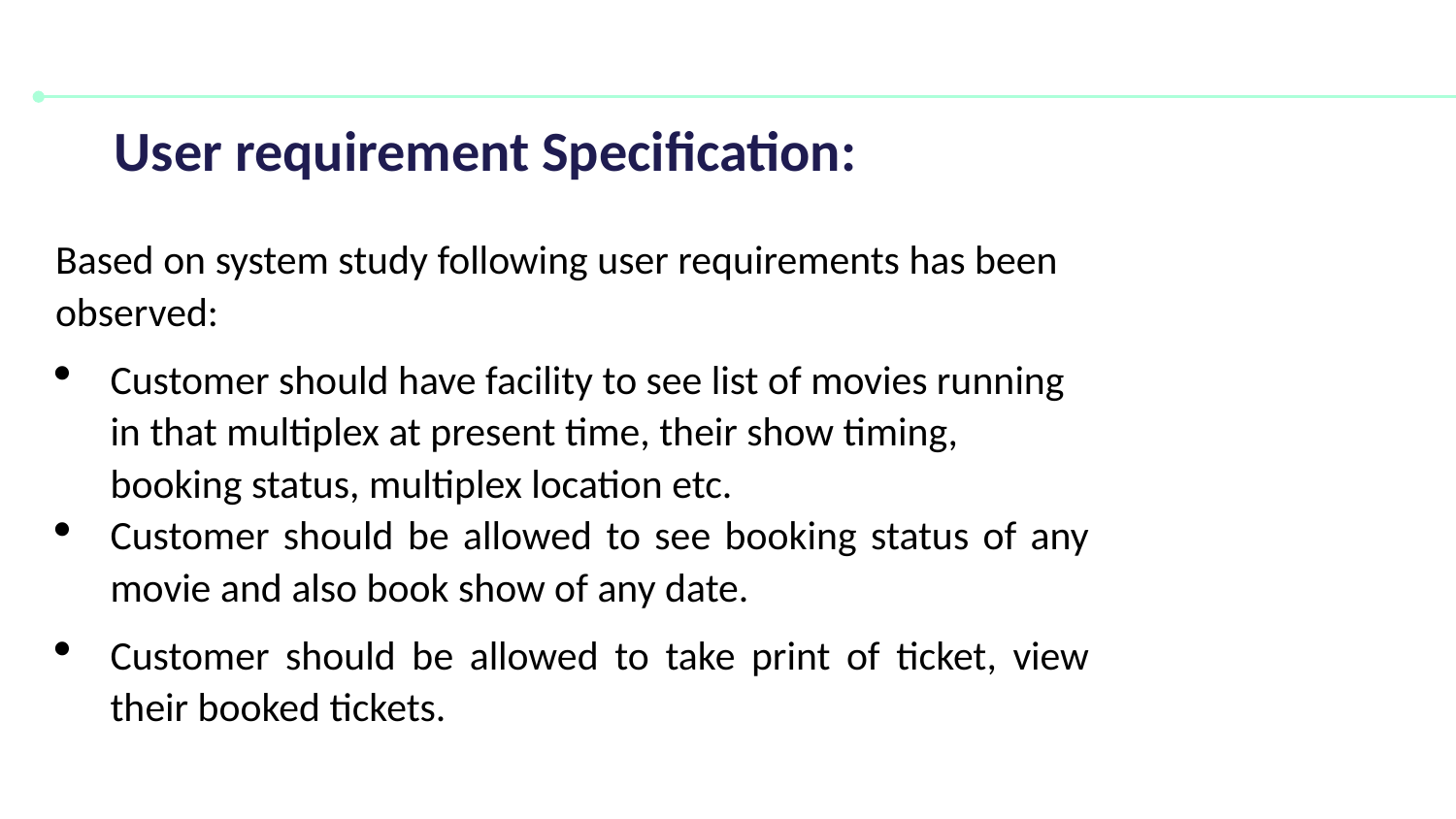

# User requirement Specification:
Based on system study following user requirements has been observed:
Customer should have facility to see list of movies running in that multiplex at present time, their show timing, booking status, multiplex location etc.
Customer should be allowed to see booking status of any movie and also book show of any date.
Customer should be allowed to take print of ticket, view their booked tickets.